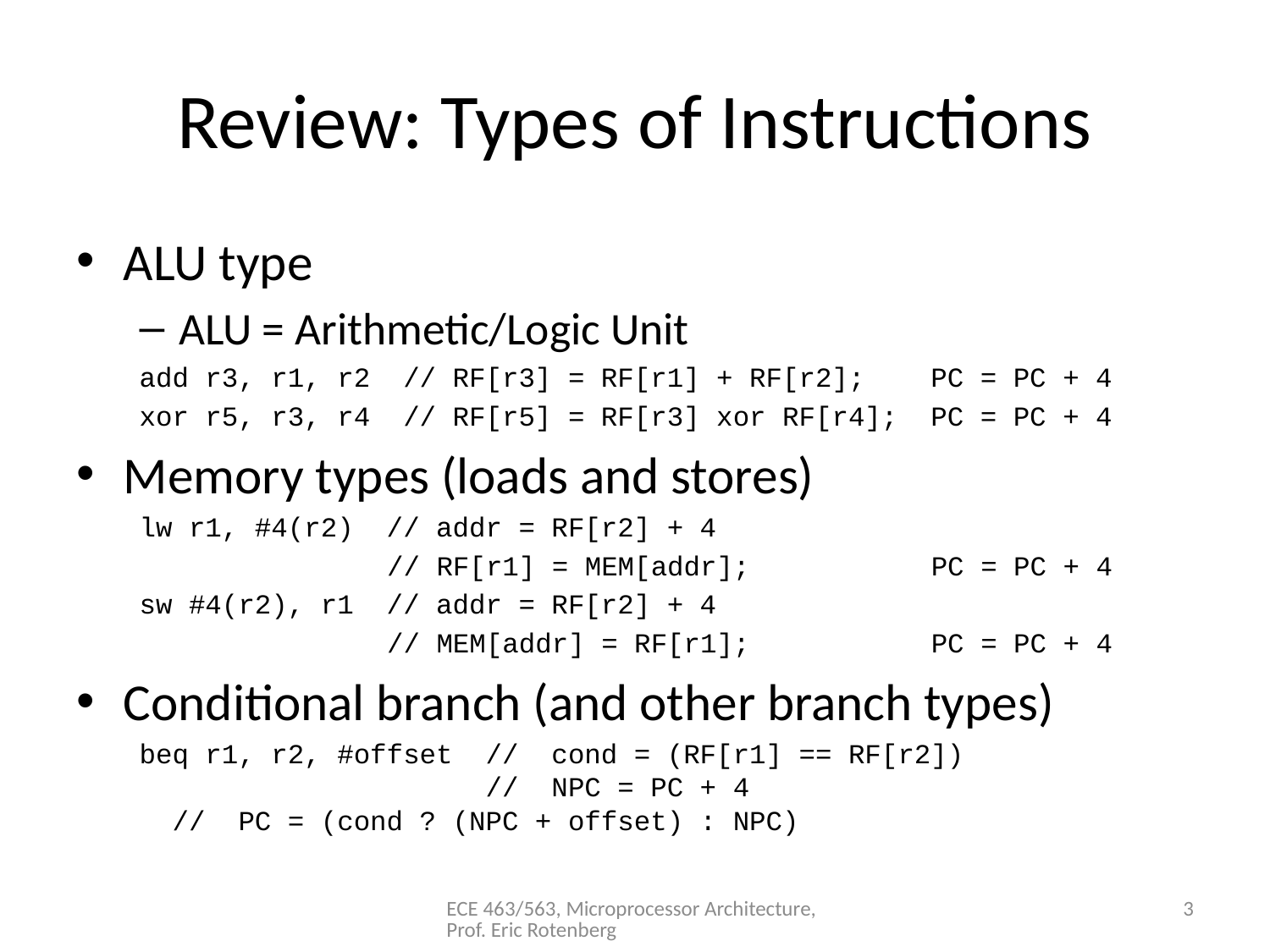

# Review: Types of Instructions
ALU type
ALU = Arithmetic/Logic Unit
add r3, r1, r2  // RF[r3] = RF[r1] + RF[r2];    PC = PC + 4
xor r5, r3, r4  // RF[r5] = RF[r3] xor RF[r4];  PC = PC + 4
Memory types (loads and stores)
lw r1, #4(r2)  // addr = RF[r2] + 4
               // RF[r1] = MEM[addr];           PC = PC + 4
sw #4(r2), r1  // addr = RF[r2] + 4
               // MEM[addr] = RF[r1];           PC = PC + 4
Conditional branch (and other branch types)
beq r1, r2, #offset  //  cond = (RF[r1] == RF[r2])
                     //  NPC = PC + 4
			  //  PC = (cond ? (NPC + offset) : NPC)
ECE 463/563, Microprocessor Architecture, Prof. Eric Rotenberg
3